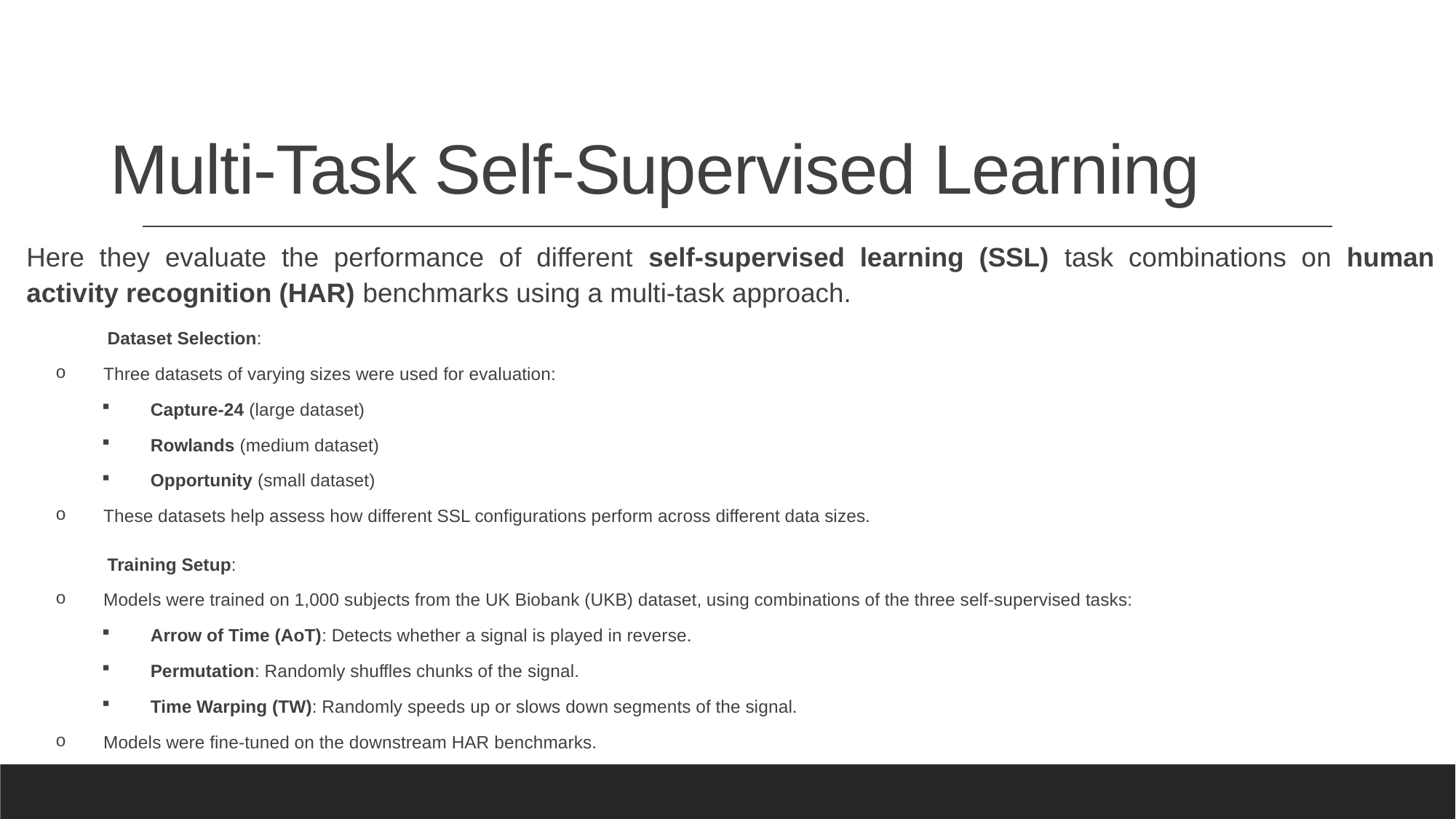

# Multi-Task Self-Supervised Learning
Here they evaluate the performance of different self-supervised learning (SSL) task combinations on human activity recognition (HAR) benchmarks using a multi-task approach.
	Dataset Selection:
Three datasets of varying sizes were used for evaluation:
Capture-24 (large dataset)
Rowlands (medium dataset)
Opportunity (small dataset)
These datasets help assess how different SSL configurations perform across different data sizes.
	Training Setup:
Models were trained on 1,000 subjects from the UK Biobank (UKB) dataset, using combinations of the three self-supervised tasks:
Arrow of Time (AoT): Detects whether a signal is played in reverse.
Permutation: Randomly shuffles chunks of the signal.
Time Warping (TW): Randomly speeds up or slows down segments of the signal.
Models were fine-tuned on the downstream HAR benchmarks.